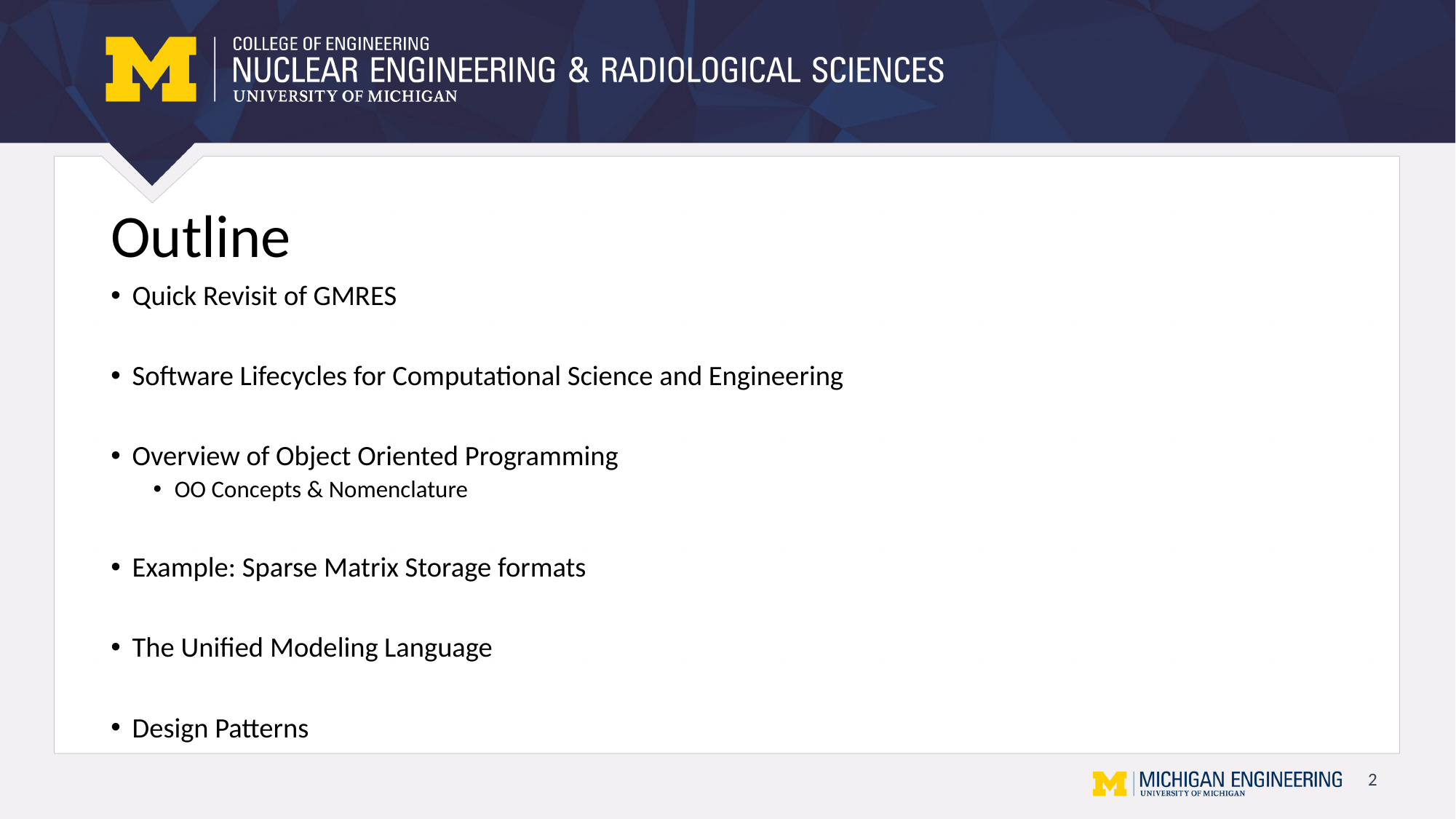

# Outline
Quick Revisit of GMRES

Software Lifecycles for Computational Science and Engineering

Overview of Object Oriented Programming
OO Concepts & Nomenclature

Example: Sparse Matrix Storage formats

The Unified Modeling Language

Design Patterns